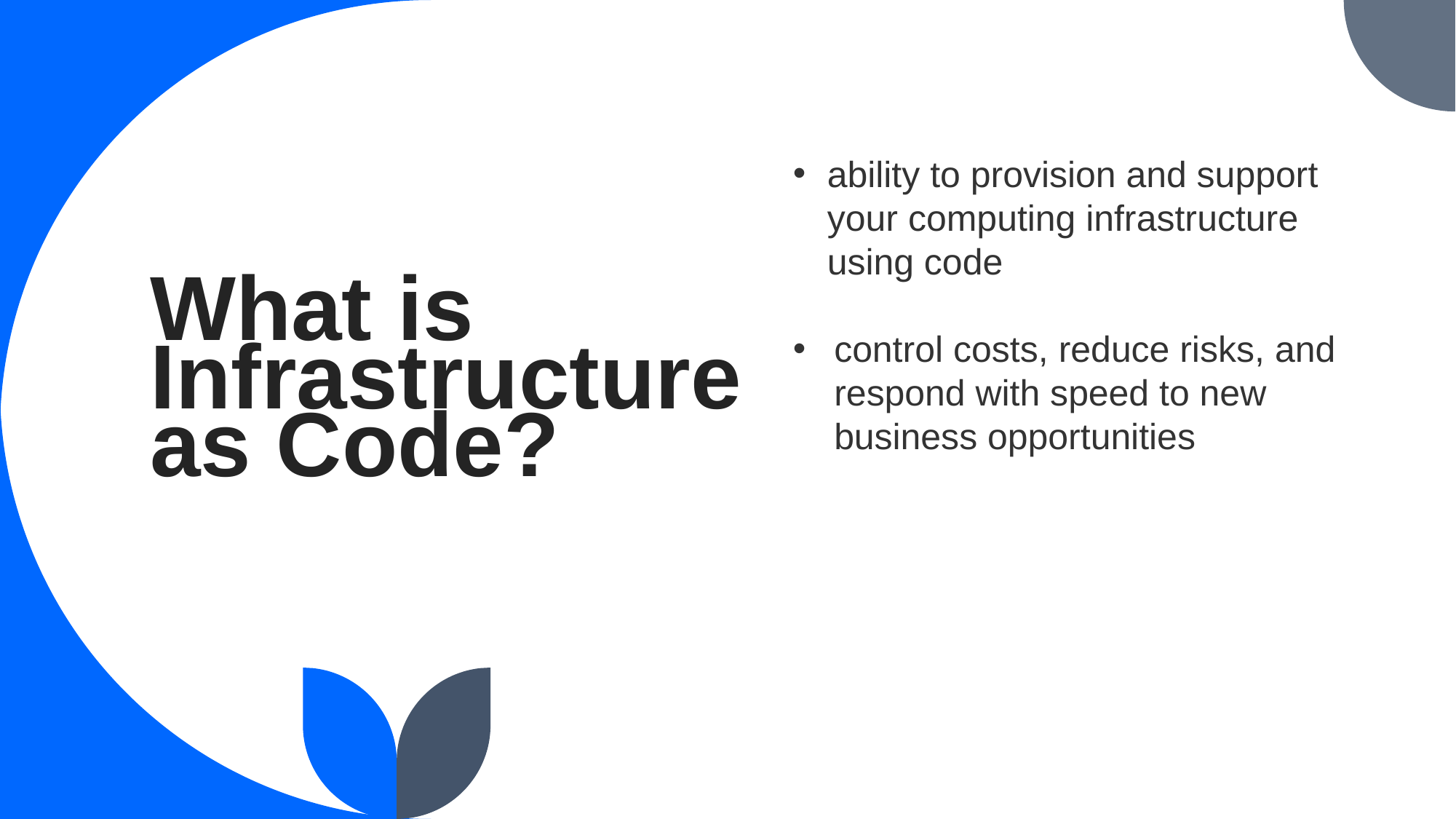

ability to provision and support your computing infrastructure using code

control costs, reduce risks, and respond with speed to new business opportunities
# What is Infrastructure as Code?